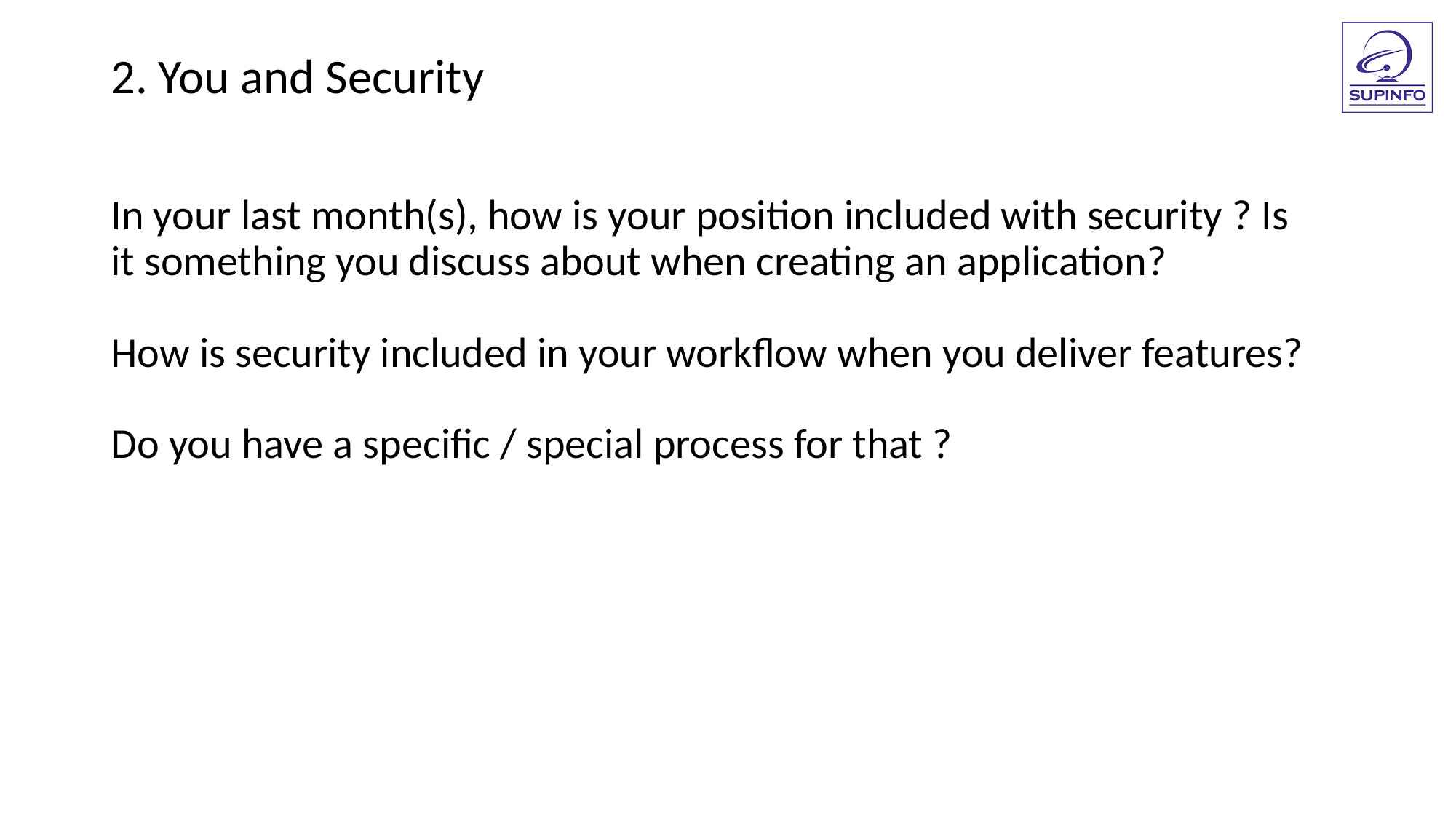

2. You and Security

In your last month(s), how is your position included with security ? Is
it something you discuss about when creating an application?

How is security included in your workflow when you deliver features?

Do you have a specific / special process for that ?